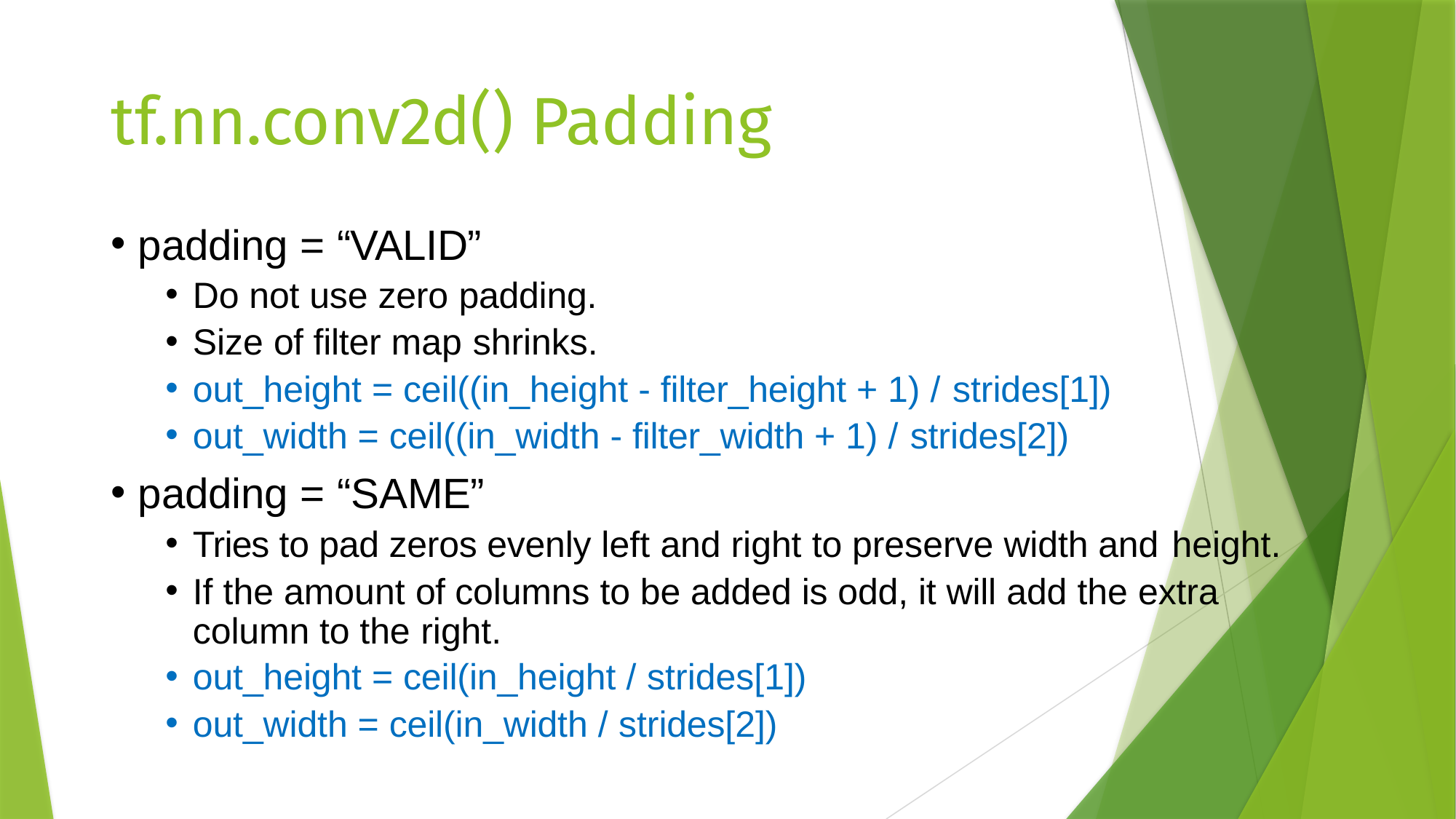

# tf.nn.conv2d() Padding
padding = “VALID”
Do not use zero padding.
Size of filter map shrinks.
out_height = ceil((in_height - filter_height + 1) / strides[1])
out_width = ceil((in_width - filter_width + 1) / strides[2])
padding = “SAME”
Tries to pad zeros evenly left and right to preserve width and height.
If the amount of columns to be added is odd, it will add the extra  column to the right.
out_height = ceil(in_height / strides[1])
out_width = ceil(in_width / strides[2])